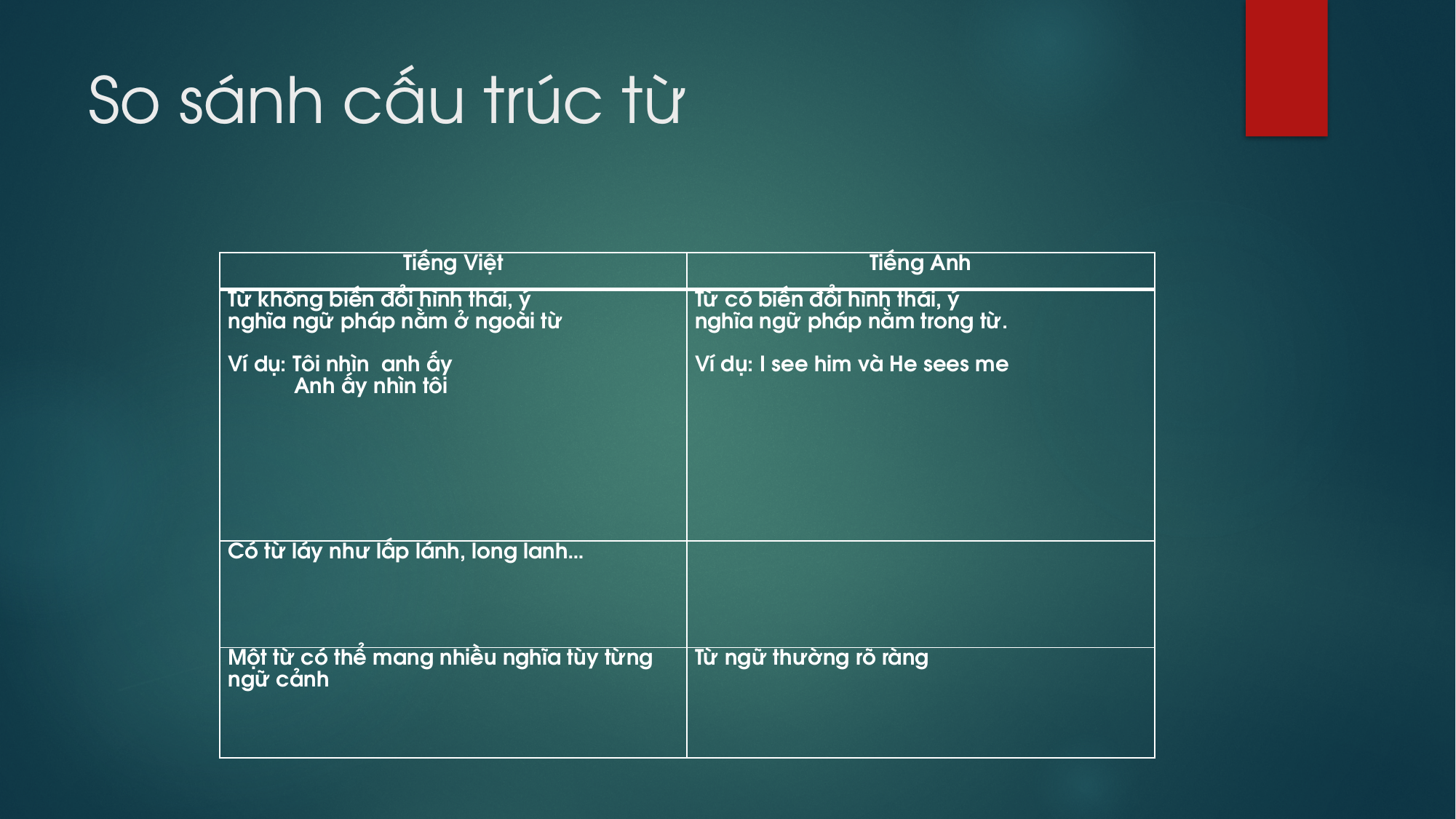

# So sánh cấu trúc từ
| Tiếng Việt | Tiếng Anh |
| --- | --- |
| Từ không biến đổi hình thái, ý nghĩa ngữ pháp nằm ở ngoài từ Ví dụ: Tôi nhìn anh ấy Anh ấy nhìn tôi | Từ có biến đổi hình thái, ý nghĩa ngữ pháp nằm trong từ. Ví dụ: I see him và He sees me |
| Có từ láy như lấp lánh, long lanh… |  |
| Một từ có thể mang nhiều nghĩa tùy từng ngữ cảnh | Từ ngữ thường rõ ràng |